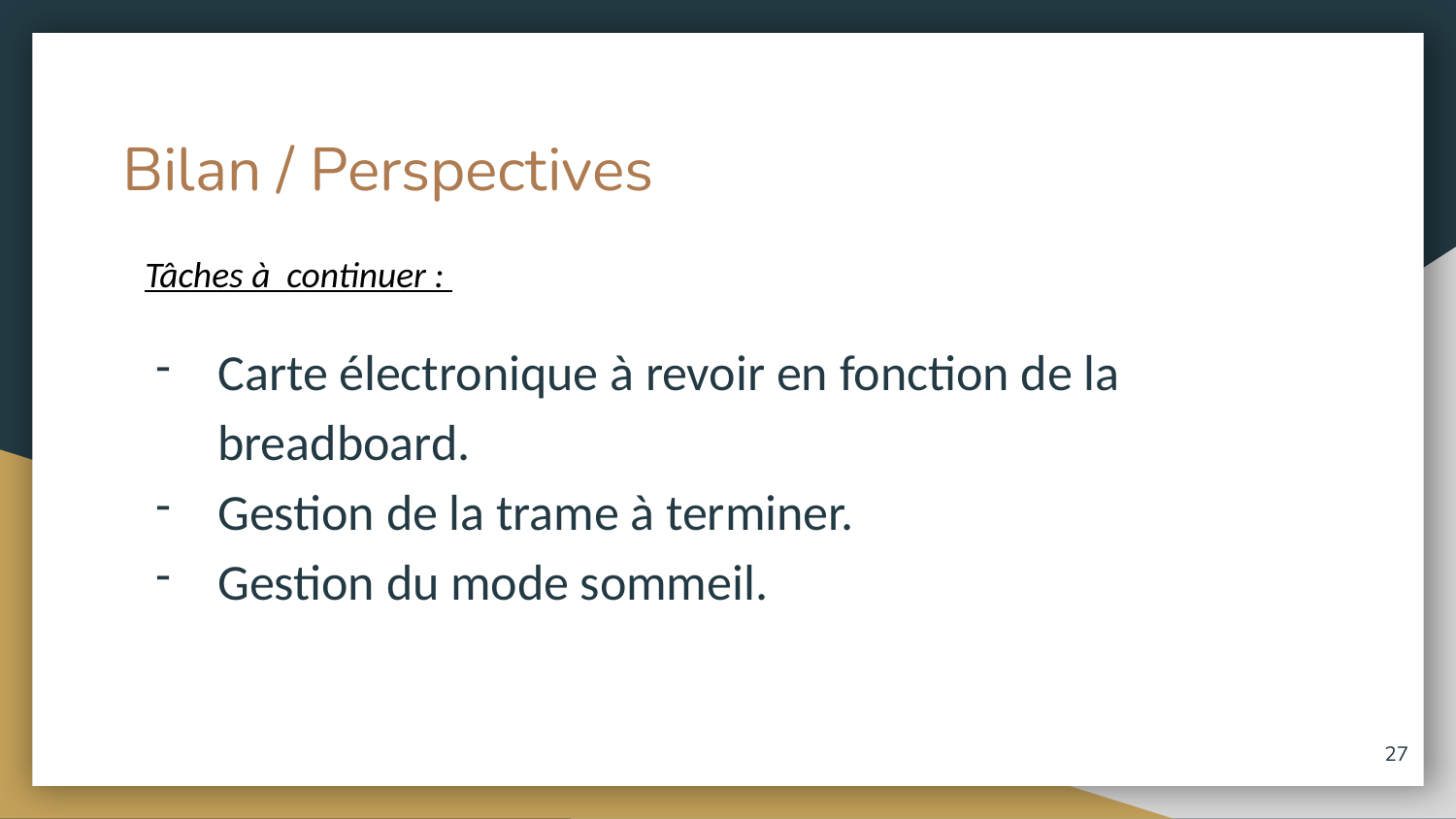

# Bilan / Perspectives
Tâches à  continuer :
Carte électronique à revoir en fonction de la breadboard.
Gestion de la trame à terminer.
Gestion du mode sommeil.
27